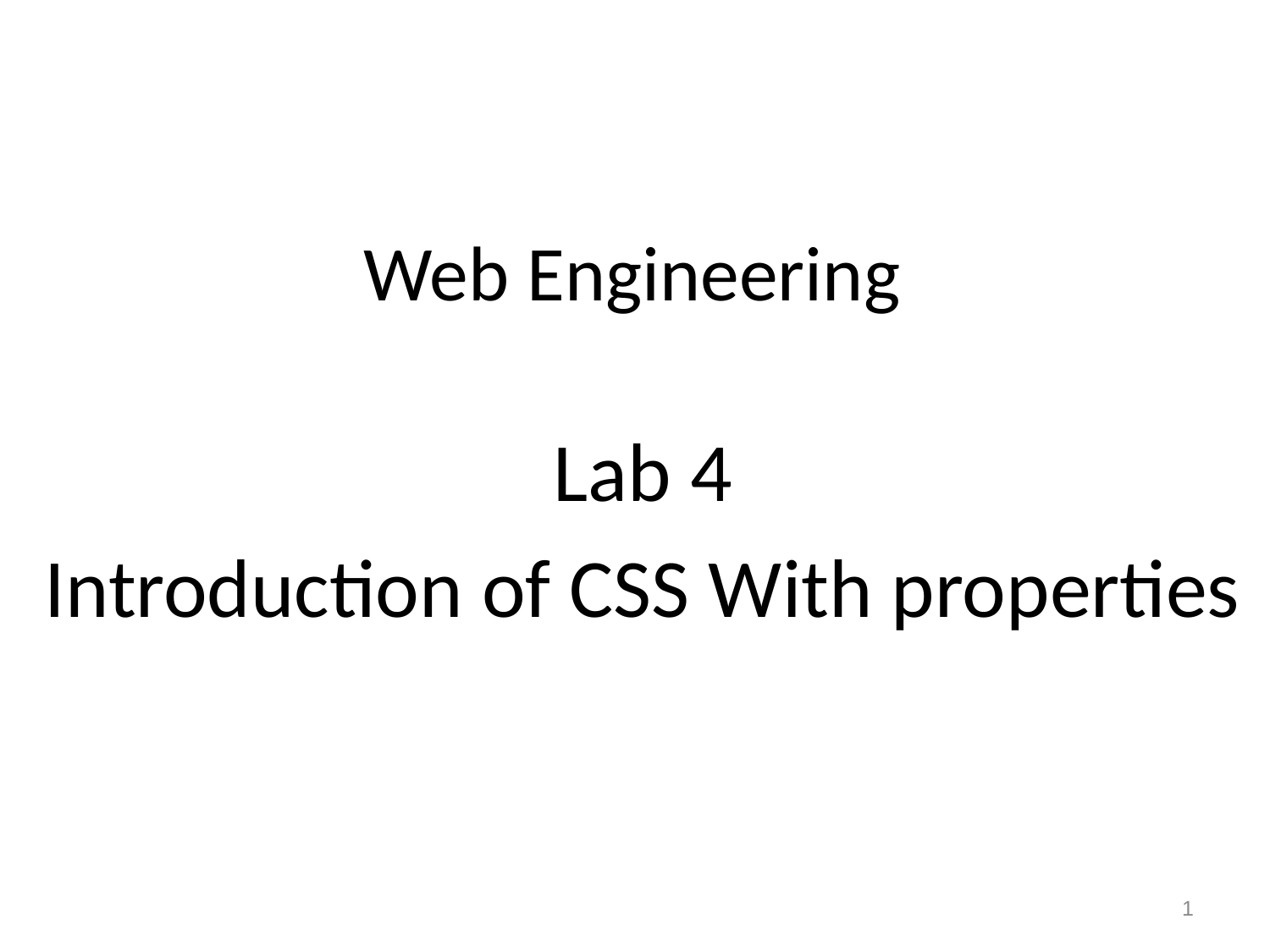

# Web Engineering
Lab 4
Introduction of CSS With properties

1